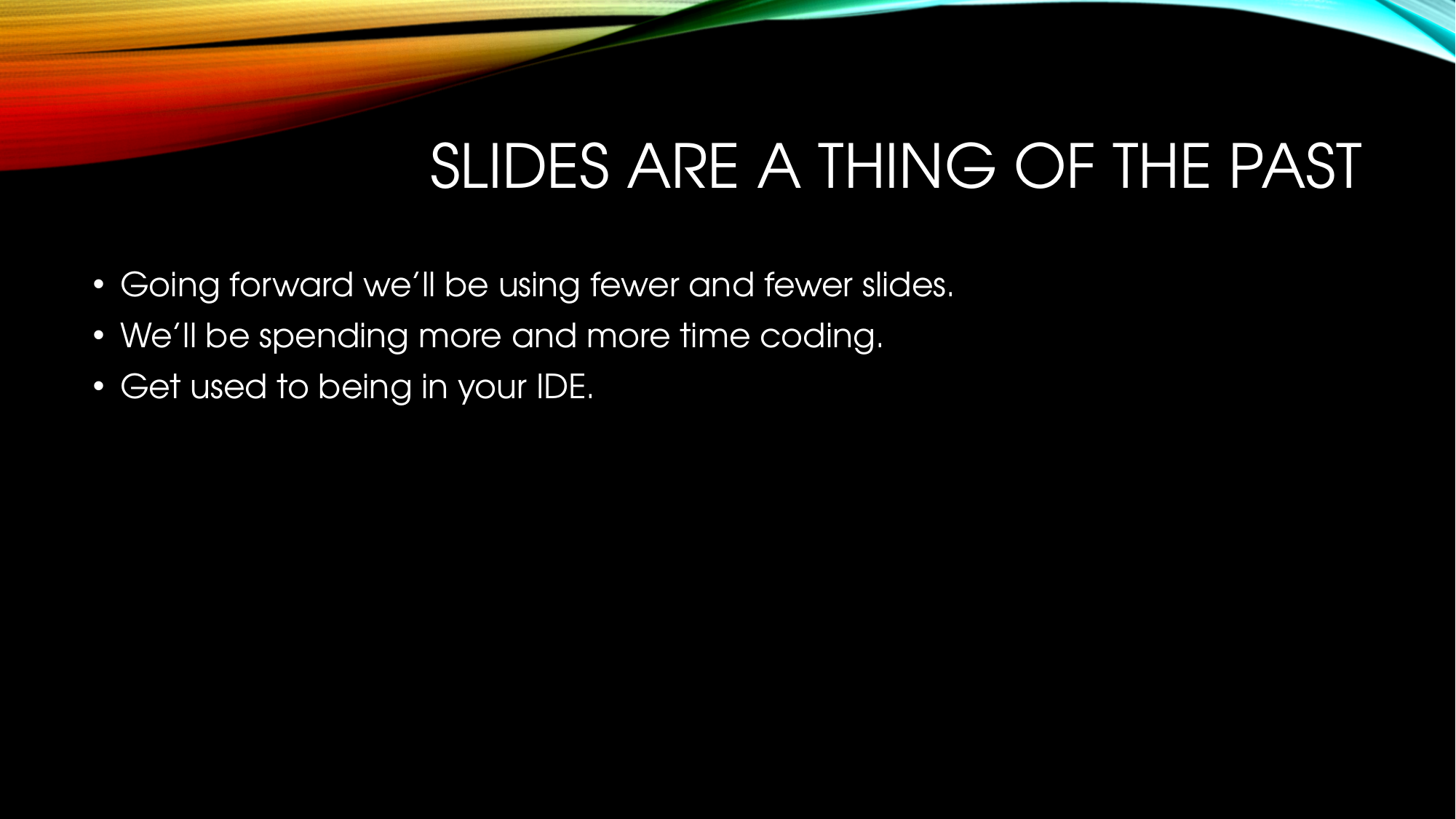

# Slides are a thing of the past
Going forward we’ll be using fewer and fewer slides.
We’ll be spending more and more time coding.
Get used to being in your IDE.